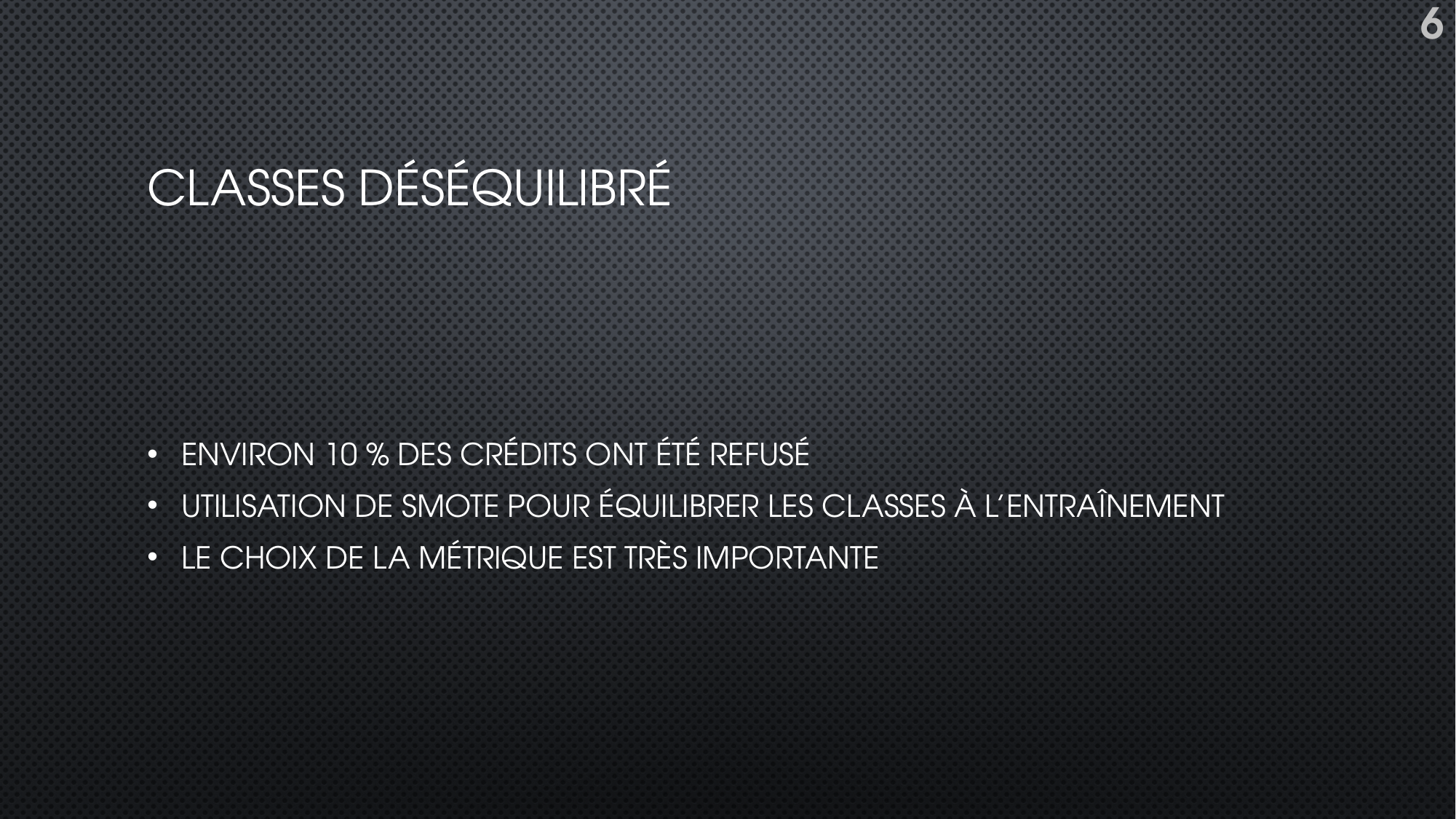

6
# Classes déséquilibré
Environ 10 % des crédits ont été refusé
Utilisation de Smote pour équilibrer les classes à l’entraînement
Le choix de la métrique est très importante